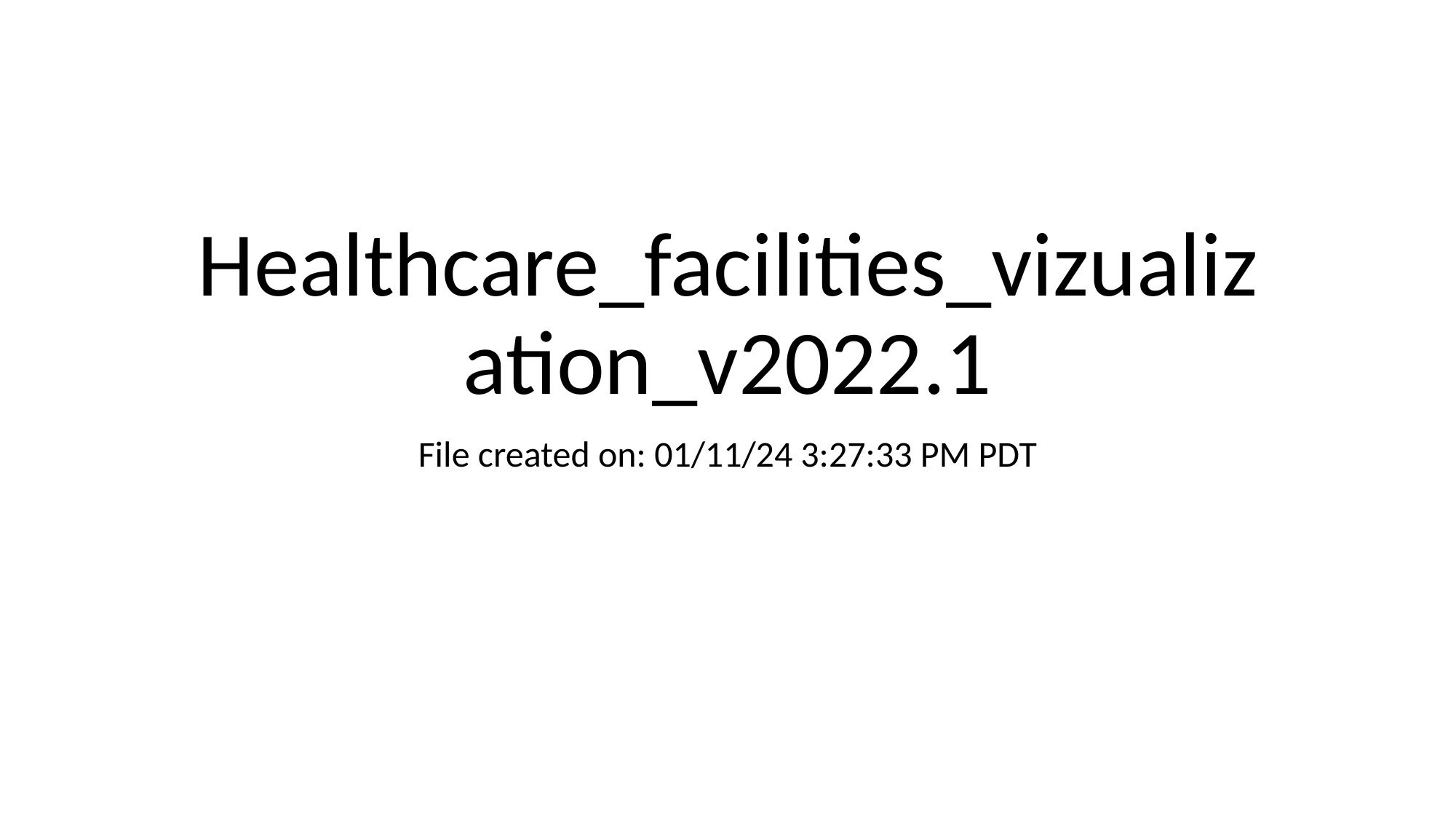

# Healthcare_facilities_vizualization_v2022.1
File created on: 01/11/24 3:27:33 PM PDT